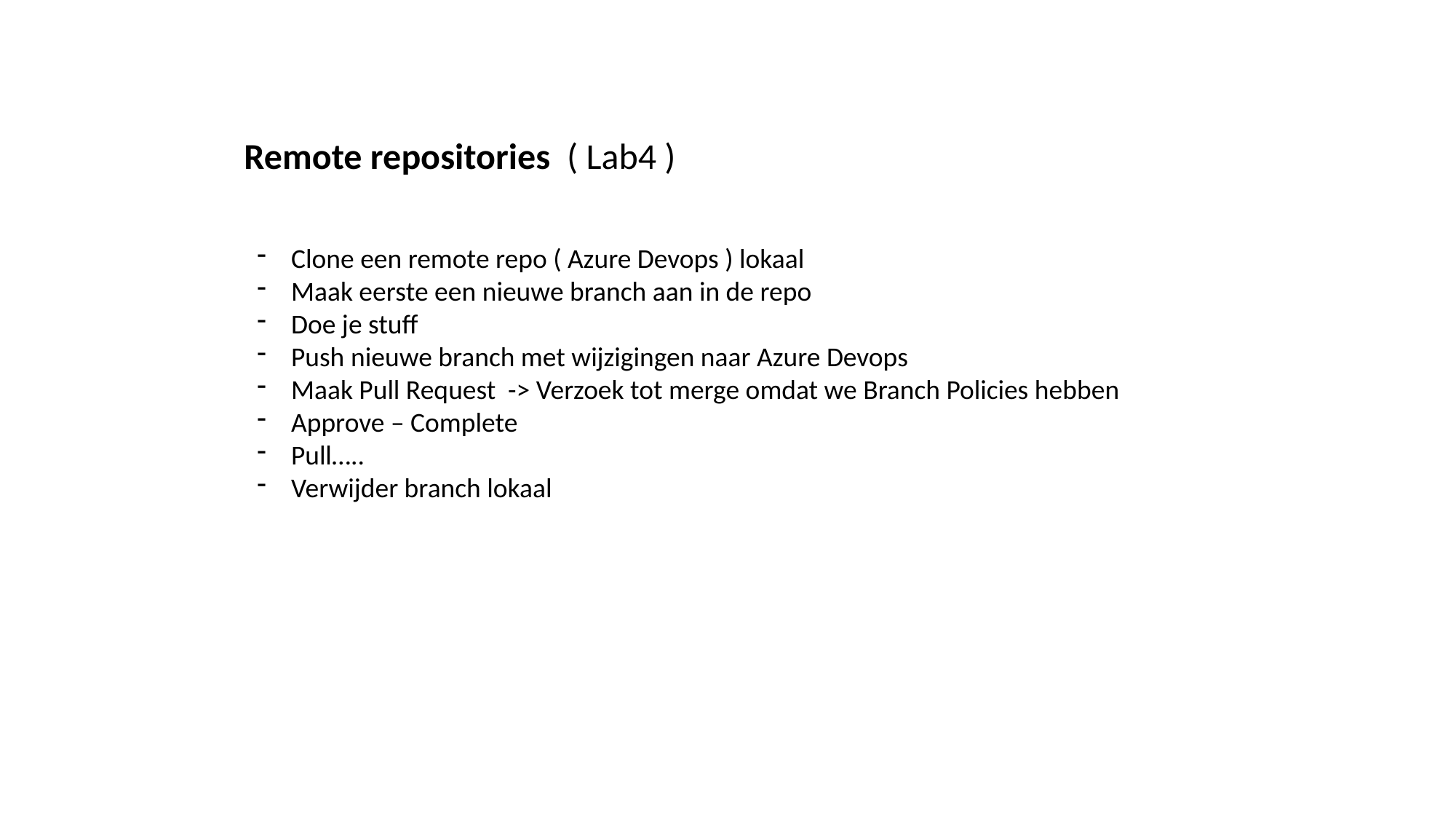

Remote repositories  ( Lab4 )
Clone een remote repo ( Azure Devops ) lokaal
Maak eerste een nieuwe branch aan in de repo
Doe je stuff
Push nieuwe branch met wijzigingen naar Azure Devops
Maak Pull Request  -> Verzoek tot merge omdat we Branch Policies hebben
Approve – Complete
Pull…..
Verwijder branch lokaal